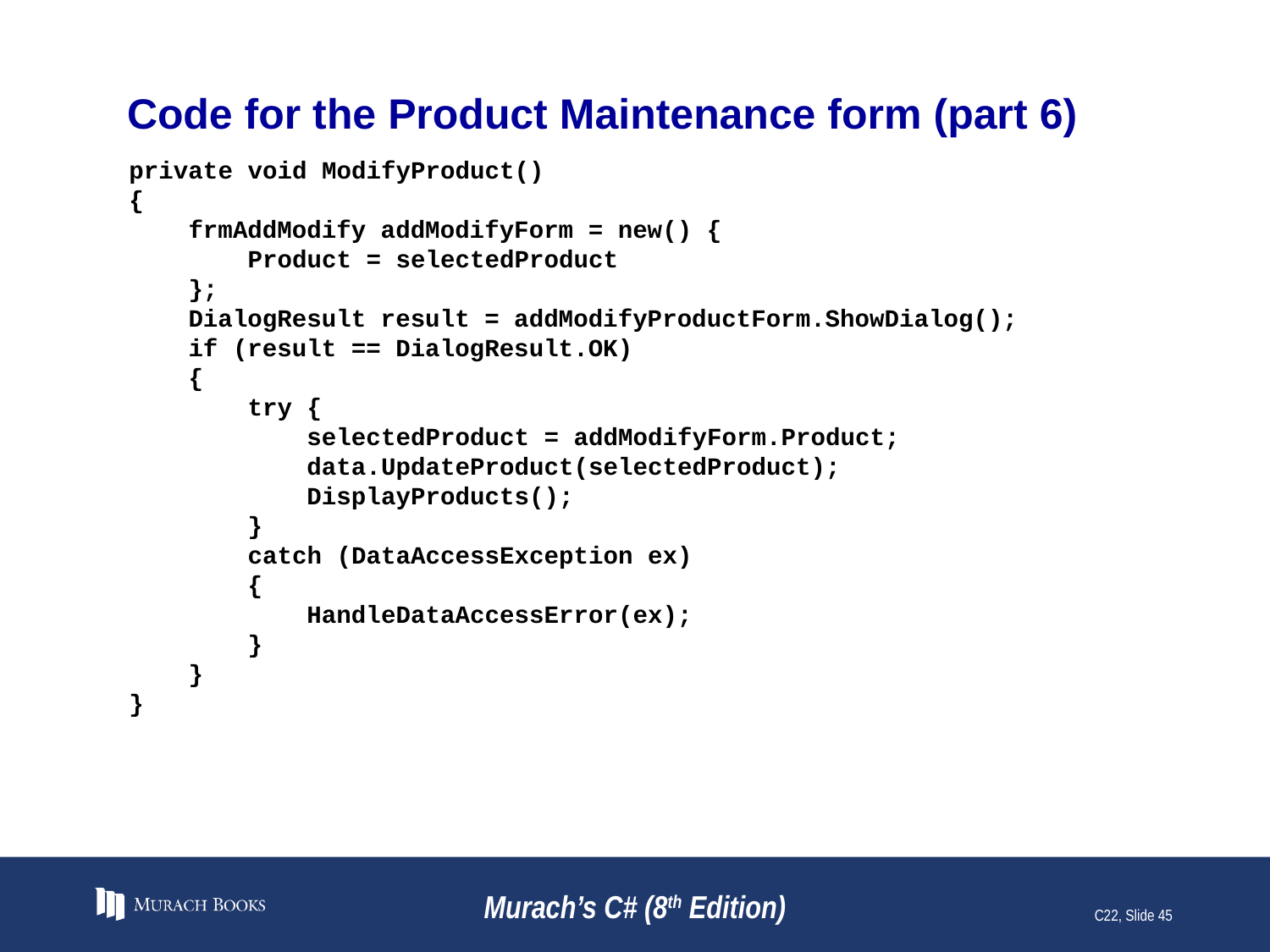

# Code for the Product Maintenance form (part 6)
private void ModifyProduct()
{
    frmAddModify addModifyForm = new() {
        Product = selectedProduct
    };
    DialogResult result = addModifyProductForm.ShowDialog();
    if (result == DialogResult.OK)
    {
        try {
            selectedProduct = addModifyForm.Product;
            data.UpdateProduct(selectedProduct);
            DisplayProducts();
        }
        catch (DataAccessException ex)
        {
            HandleDataAccessError(ex);
        }
    }
}

Murach’s C# (8th Edition)

C22, Slide 45